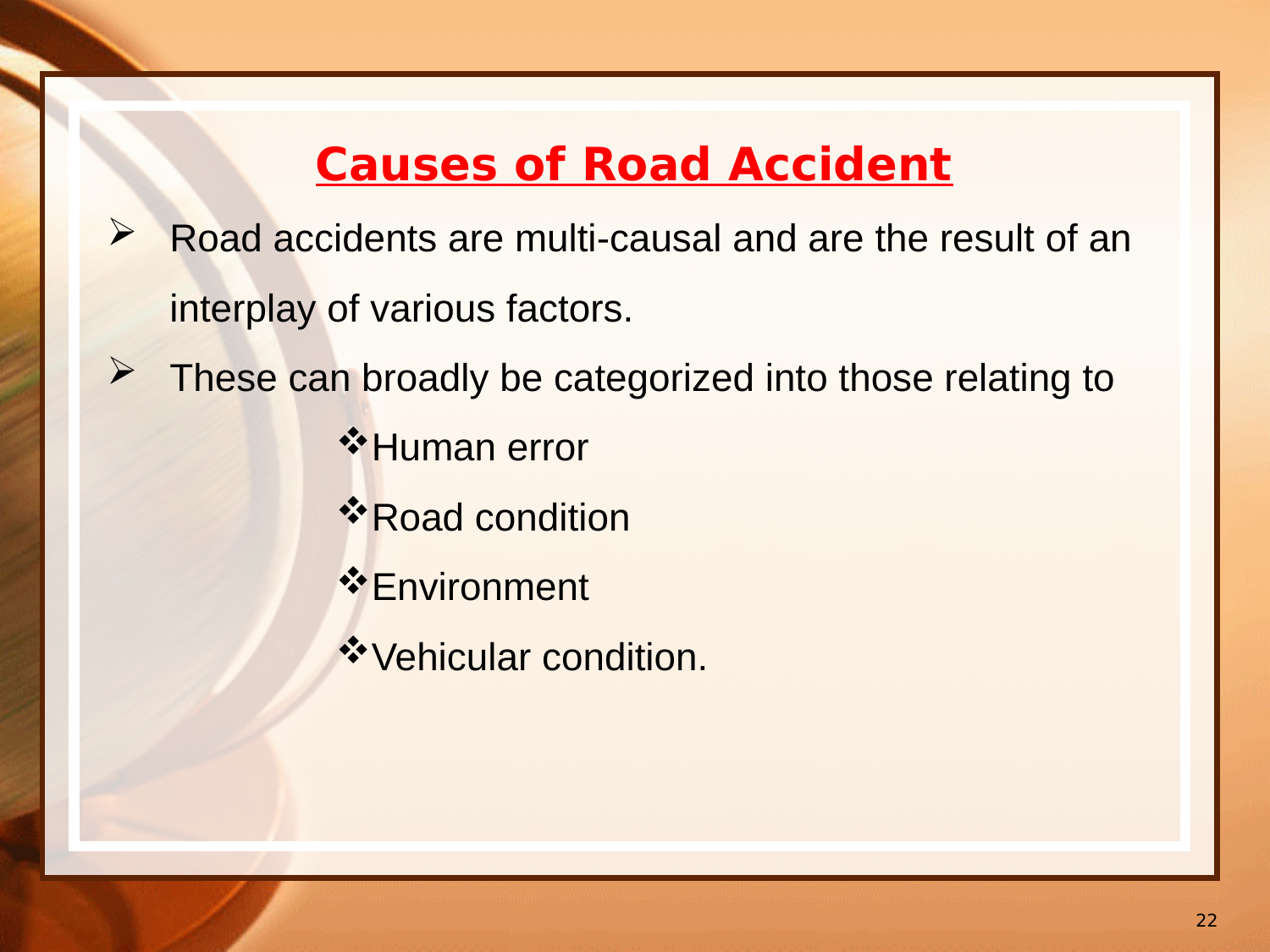

22
Causes of Road Accident
Road accidents are multi-causal and are the result of an interplay of various factors.
These can broadly be categorized into those relating to
Human error
Road condition
Environment
Vehicular condition.